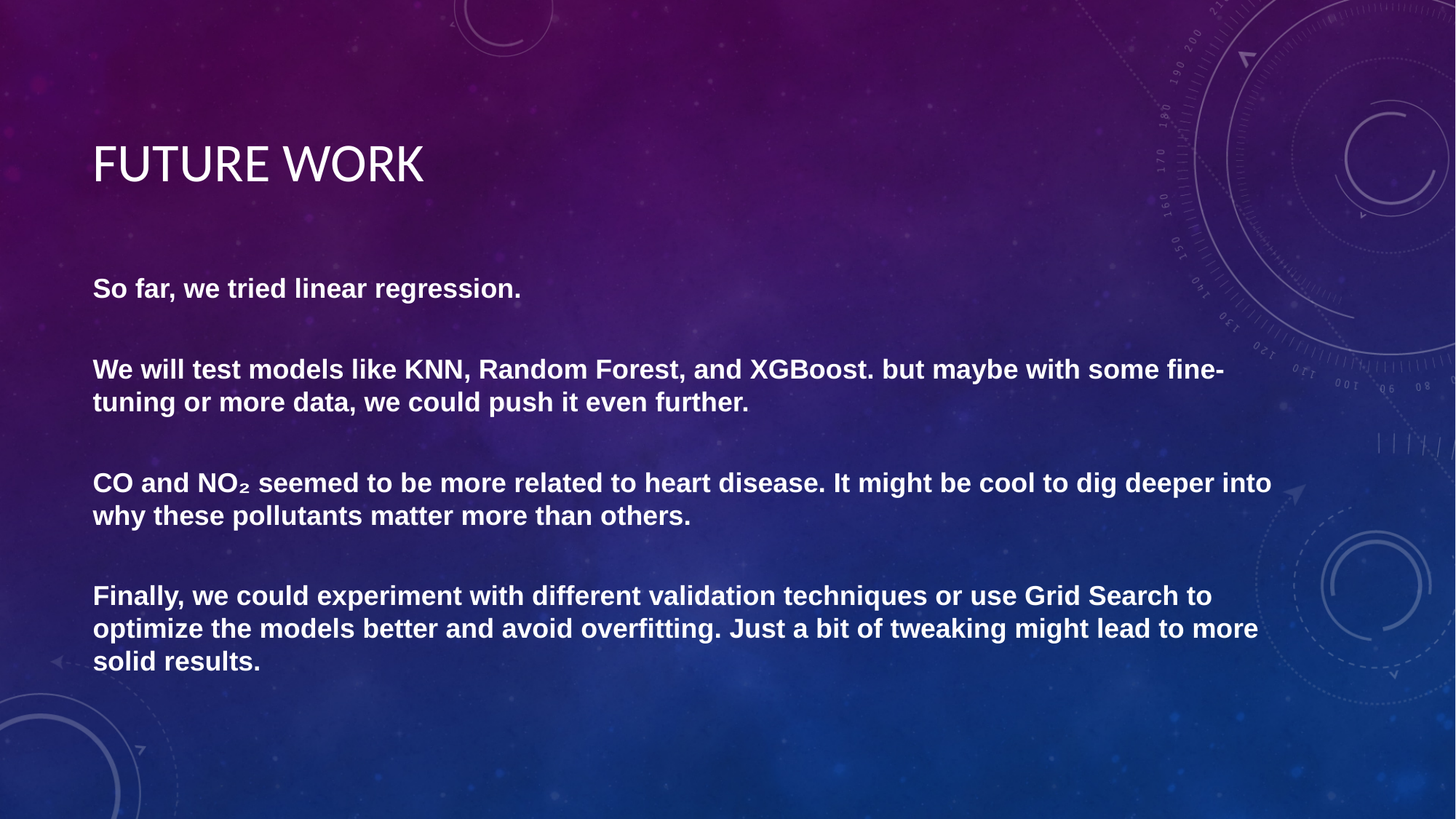

# FUTURE WORK
So far, we tried linear regression.
We will test models like KNN, Random Forest, and XGBoost. but maybe with some fine-tuning or more data, we could push it even further.
CO and NO₂ seemed to be more related to heart disease. It might be cool to dig deeper into why these pollutants matter more than others.
Finally, we could experiment with different validation techniques or use Grid Search to optimize the models better and avoid overfitting. Just a bit of tweaking might lead to more solid results.